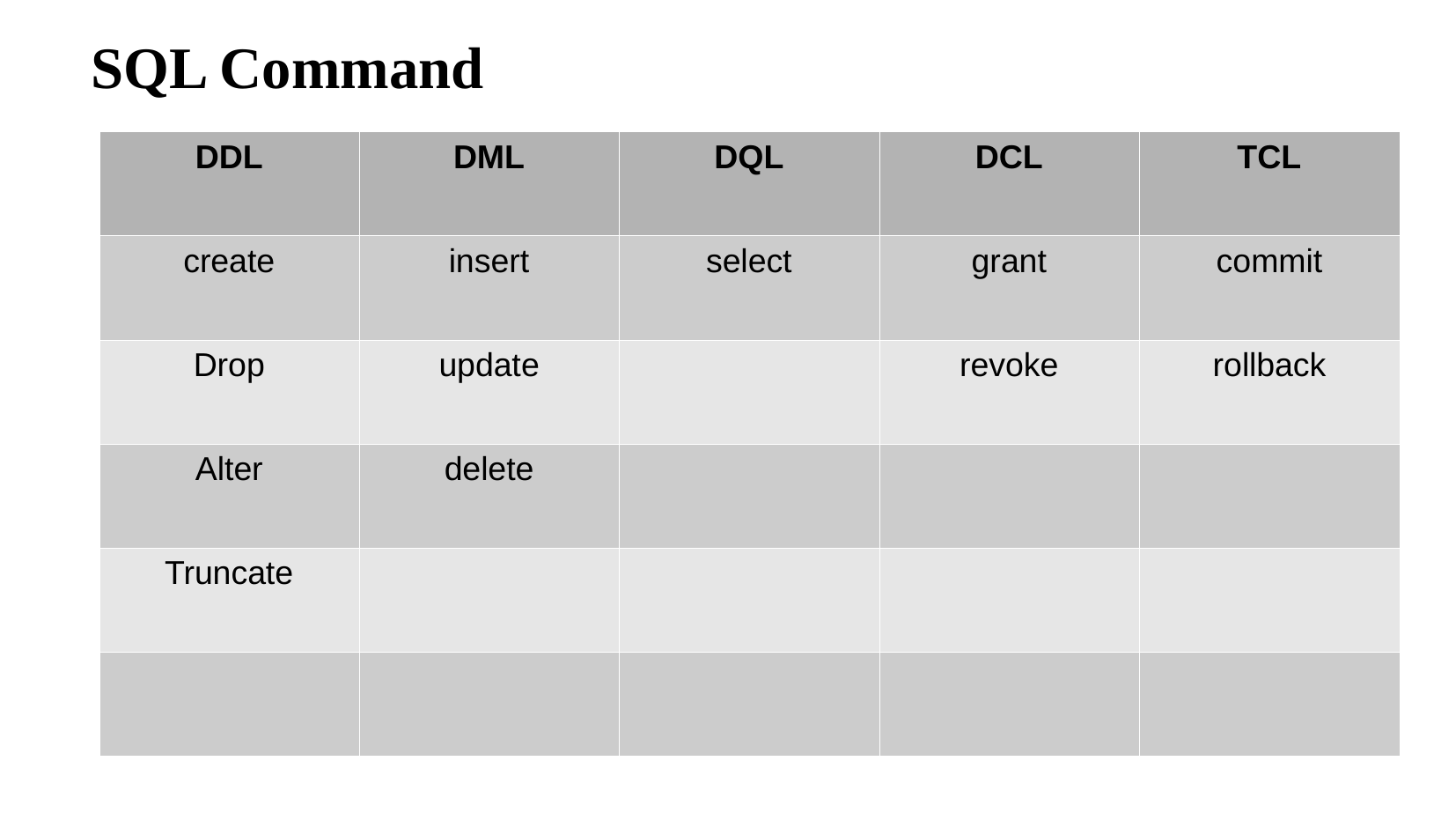

SQL Command

| DDL | DML | DQL | DCL | TCL |
| --- | --- | --- | --- | --- |
| create | insert | select | grant | commit |
| Drop | update |  | revoke | rollback |
| Alter | delete |  |  |  |
| Truncate |  |  |  |  |
|  |  |  |  |  |